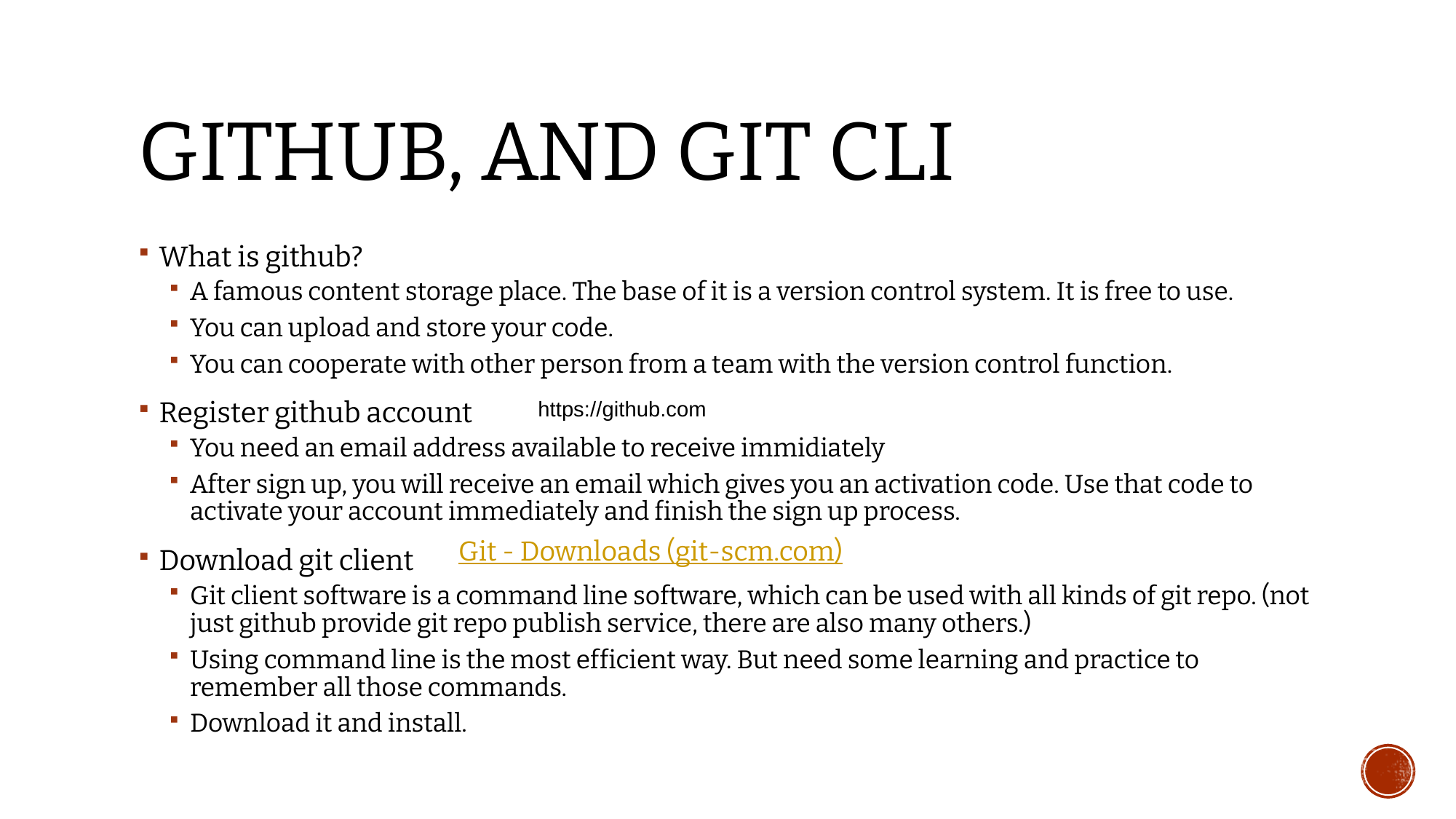

# Github, and git cli
What is github?
A famous content storage place. The base of it is a version control system. It is free to use.
You can upload and store your code.
You can cooperate with other person from a team with the version control function.
Register github account
You need an email address available to receive immidiately
After sign up, you will receive an email which gives you an activation code. Use that code to activate your account immediately and finish the sign up process.
Download git client
Git client software is a command line software, which can be used with all kinds of git repo. (not just github provide git repo publish service, there are also many others.)
Using command line is the most efficient way. But need some learning and practice to remember all those commands.
Download it and install.
https://github.com
Git - Downloads (git-scm.com)